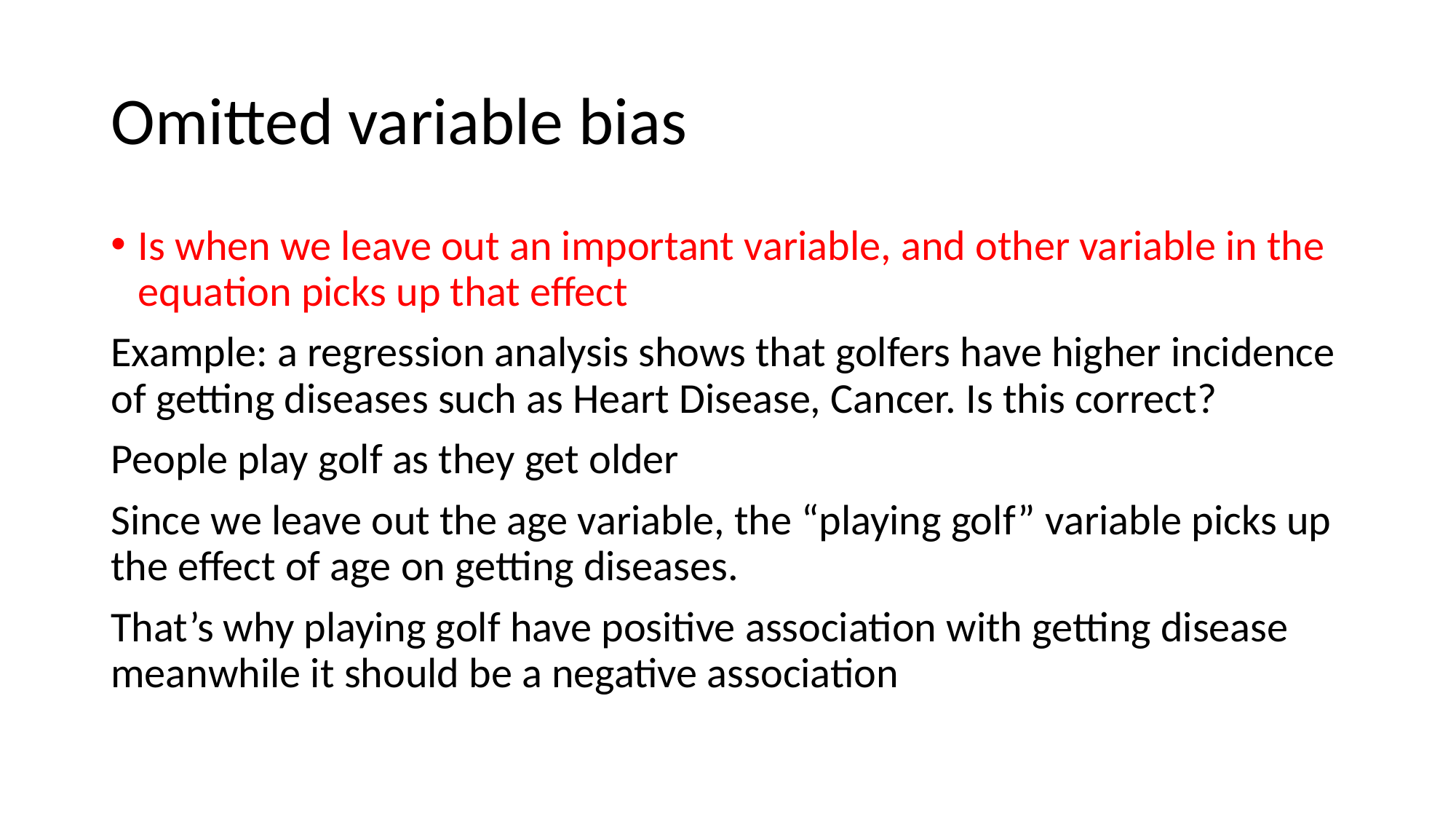

# Omitted variable bias
Is when we leave out an important variable, and other variable in the equation picks up that effect
Example: a regression analysis shows that golfers have higher incidence of getting diseases such as Heart Disease, Cancer. Is this correct?
People play golf as they get older
Since we leave out the age variable, the “playing golf” variable picks up the effect of age on getting diseases.
That’s why playing golf have positive association with getting disease meanwhile it should be a negative association